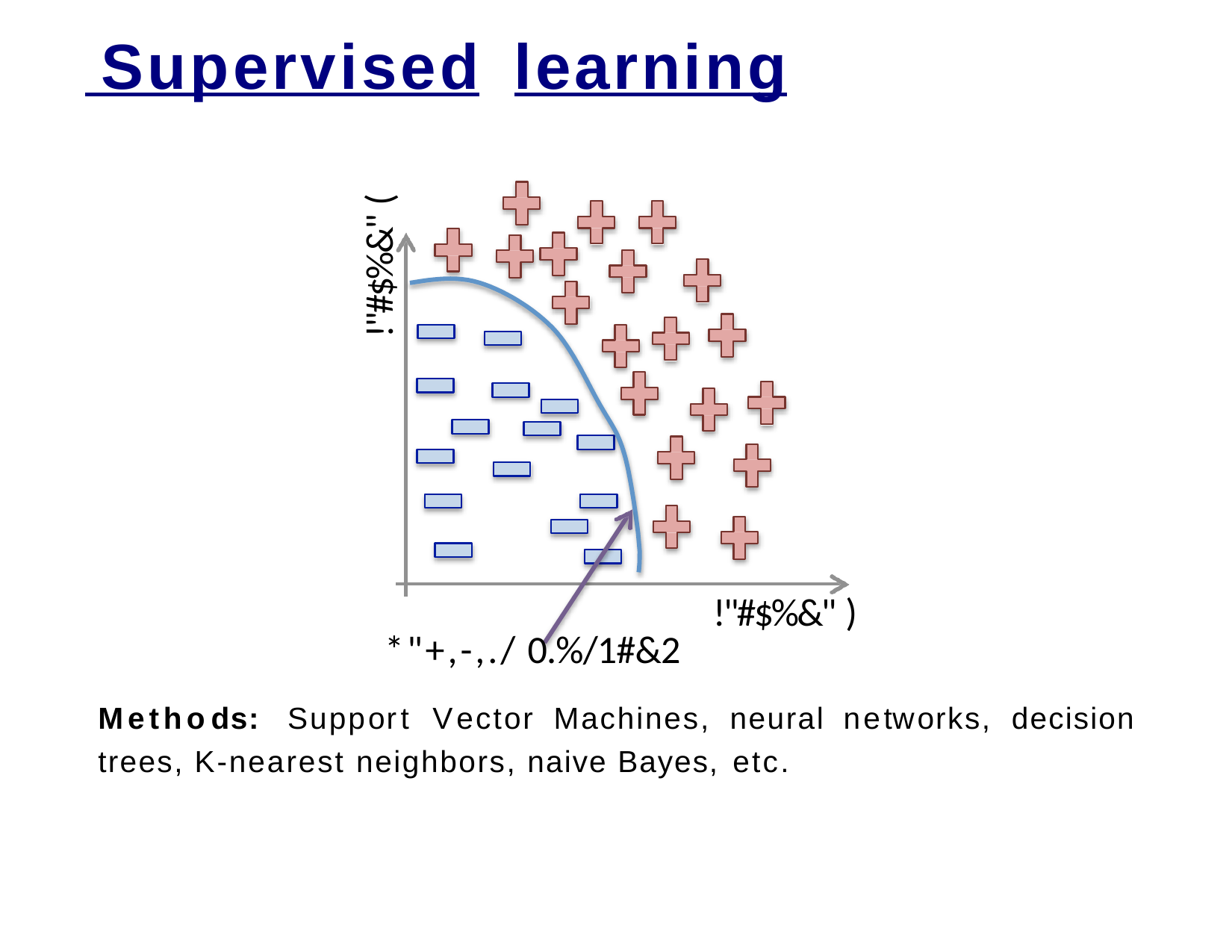

# Supervised	learning

!"#$%&" (

!"#$%&" )
*"+,-,./ 0.%/1#&2
Support	Vector	Machines,	neural	networks,	decision
Methods:
trees, K-nearest neighbors, naive Bayes, etc.